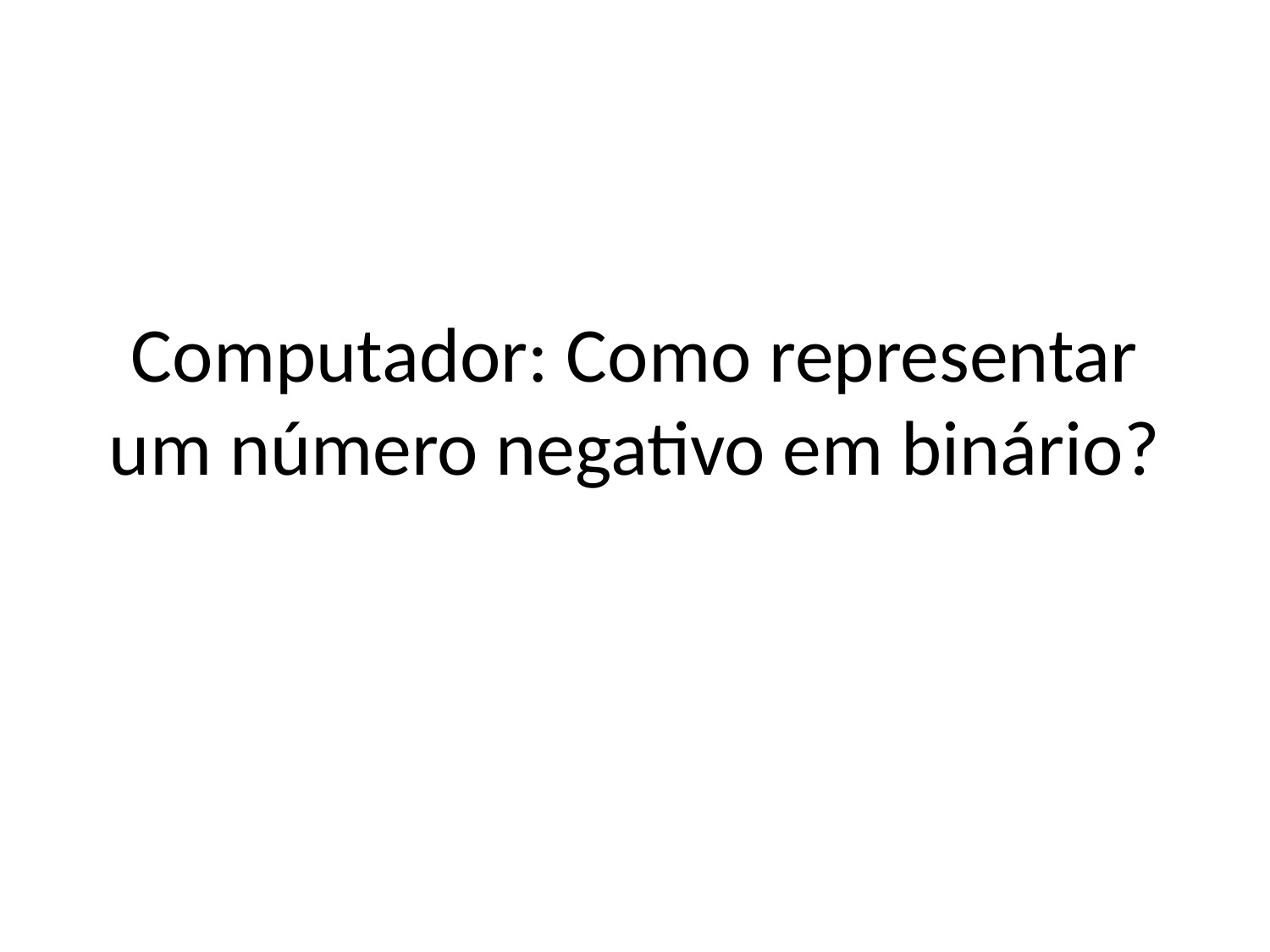

# Computador: Como representar um número negativo em binário?